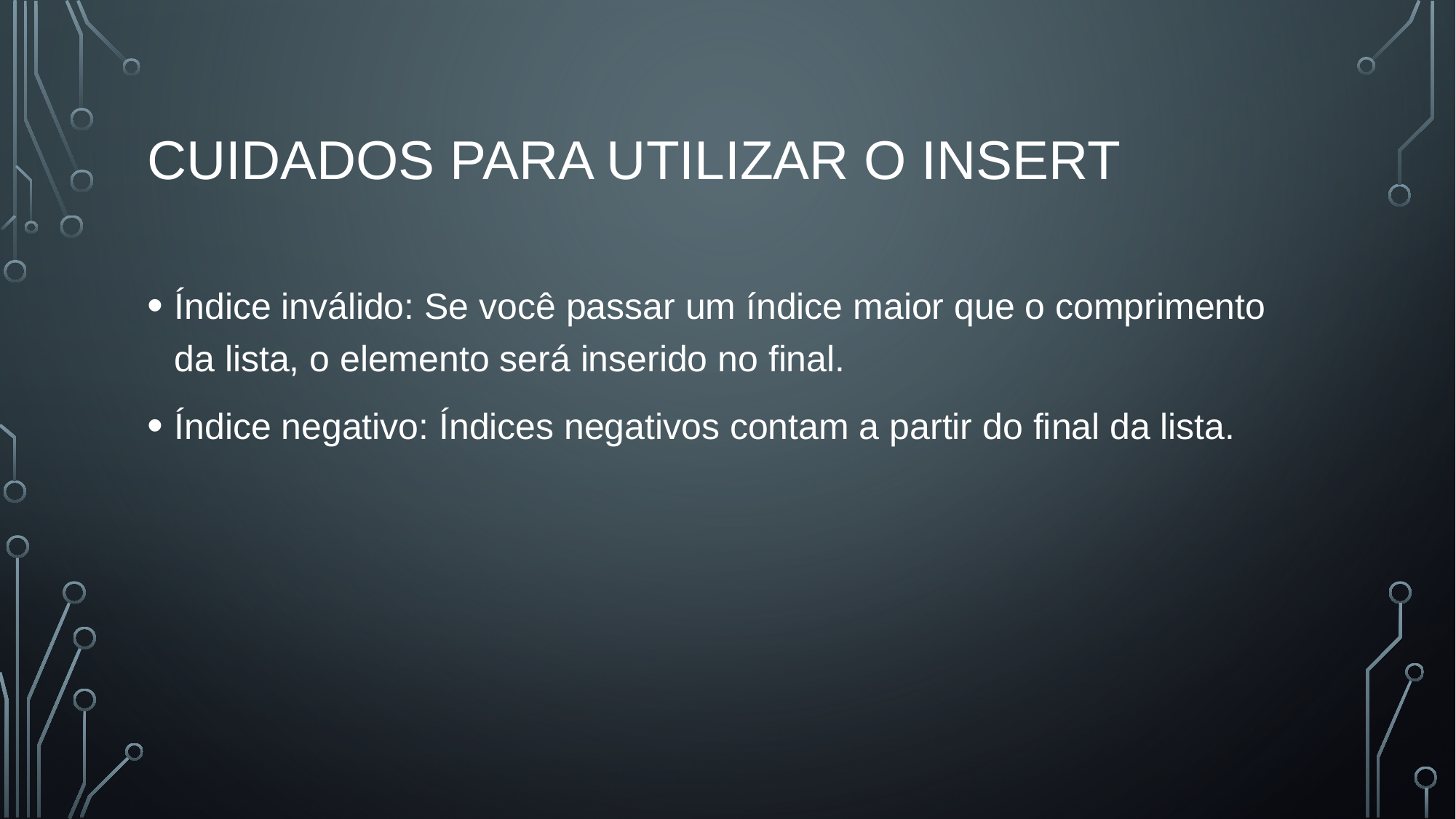

# Cuidados para utilizar o insert
Índice inválido: Se você passar um índice maior que o comprimento da lista, o elemento será inserido no final.
Índice negativo: Índices negativos contam a partir do final da lista.